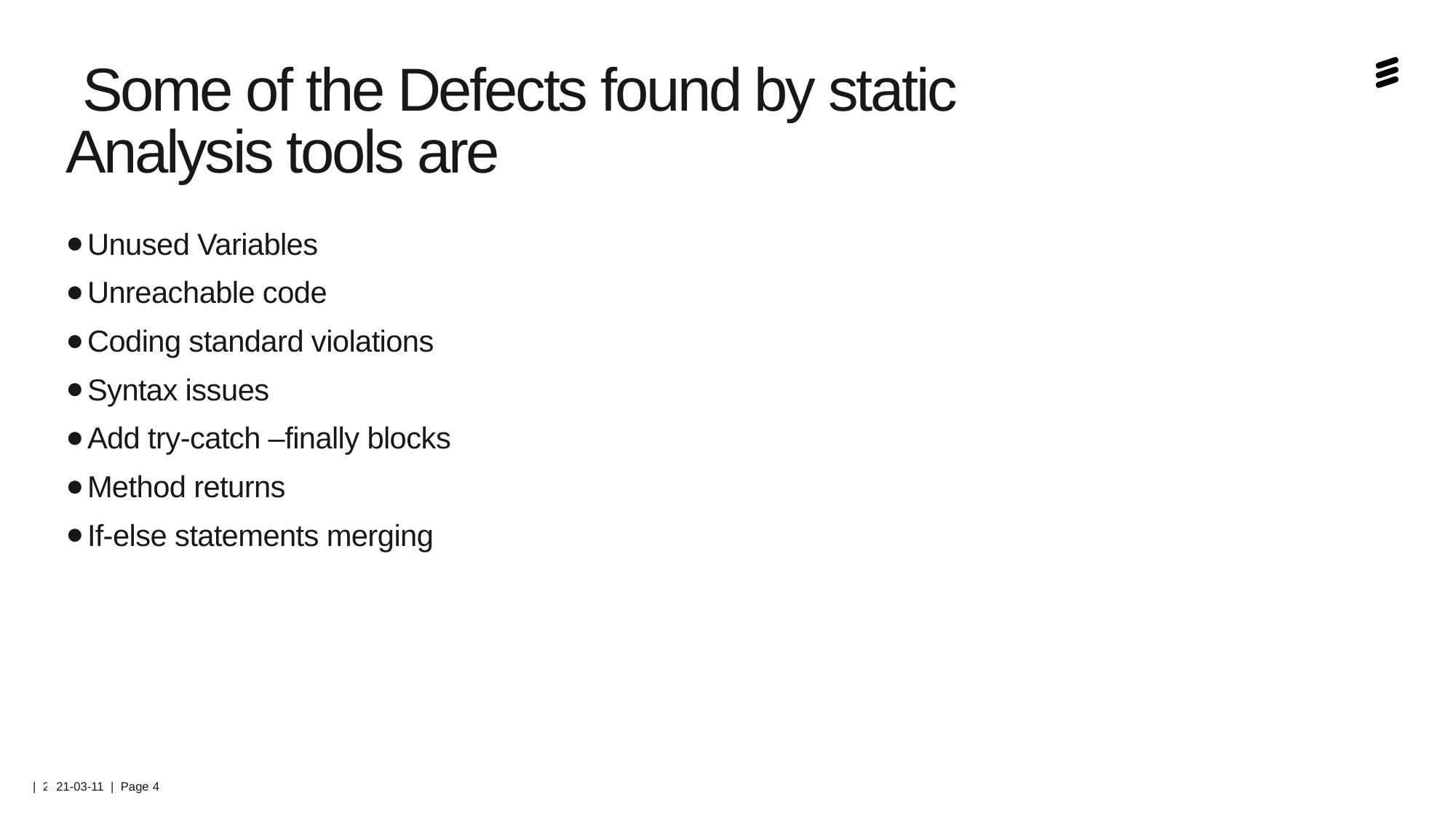

# Some of the Defects found by static Analysis tools are
Unused Variables
Unreachable code
Coding standard violations
Syntax issues
Add try-catch –finally blocks
Method returns
If-else statements merging